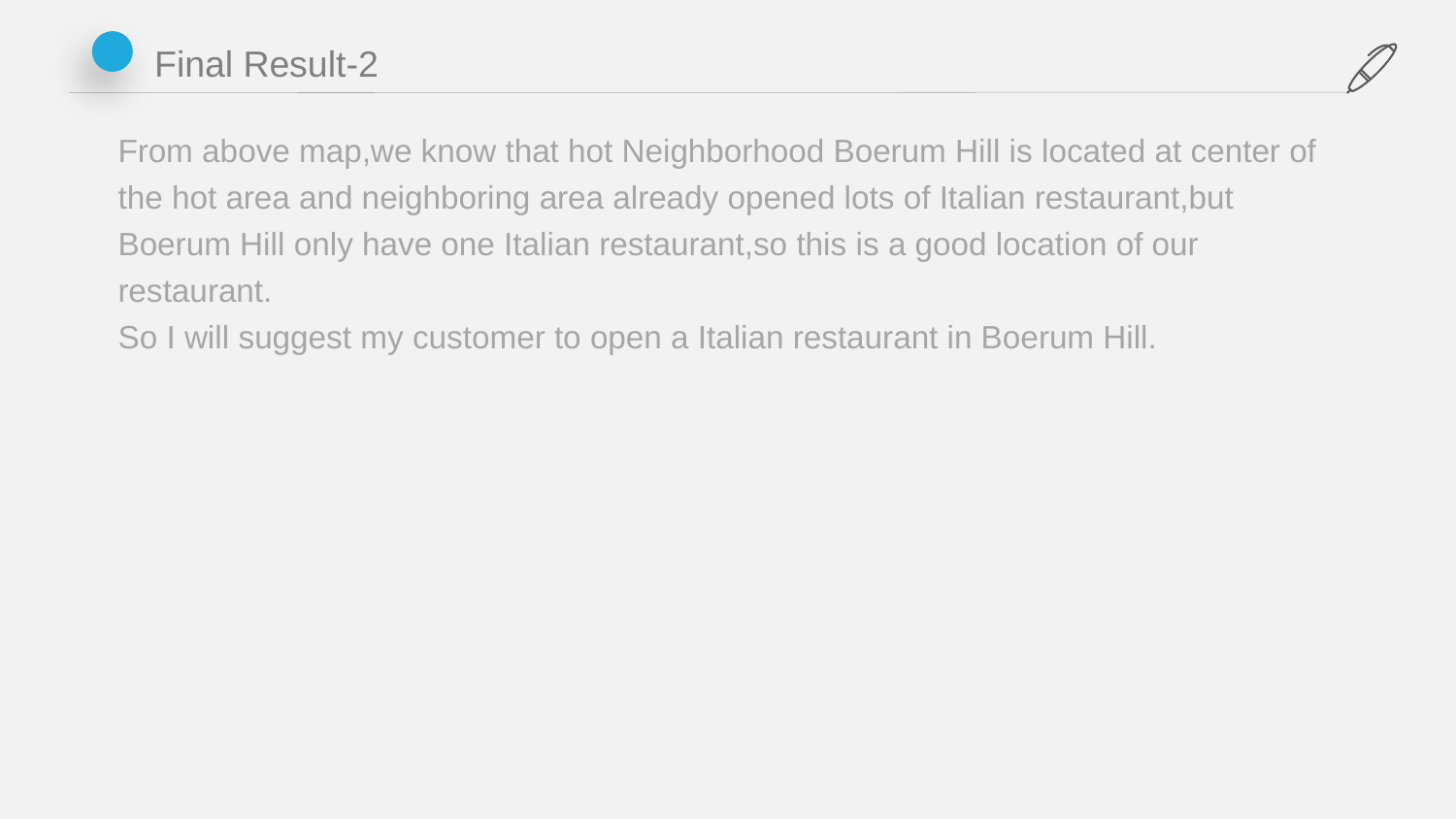

Final Result-2
From above map,we know that hot Neighborhood Boerum Hill is located at center of
the hot area and neighboring area already opened lots of Italian restaurant,but Boerum Hill only have one Italian restaurant,so this is a good location of our restaurant.
So I will suggest my customer to open a Italian restaurant in Boerum Hill.